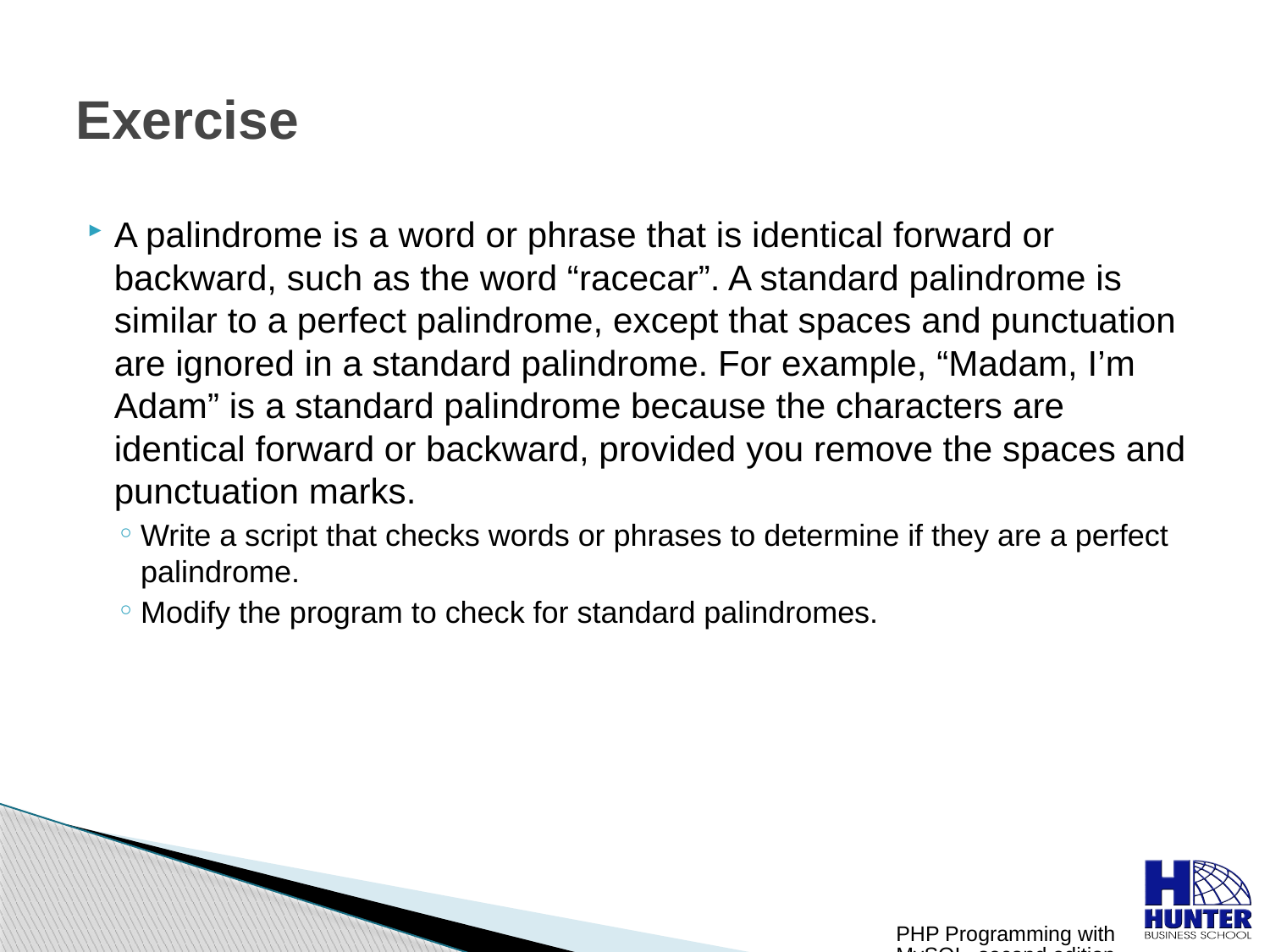

# Exercise
A palindrome is a word or phrase that is identical forward or backward, such as the word “racecar”. A standard palindrome is similar to a perfect palindrome, except that spaces and punctuation are ignored in a standard palindrome. For example, “Madam, I’m Adam” is a standard palindrome because the characters are identical forward or backward, provided you remove the spaces and punctuation marks.
Write a script that checks words or phrases to determine if they are a perfect palindrome.
Modify the program to check for standard palindromes.
PHP Programming with MySQL, second edition